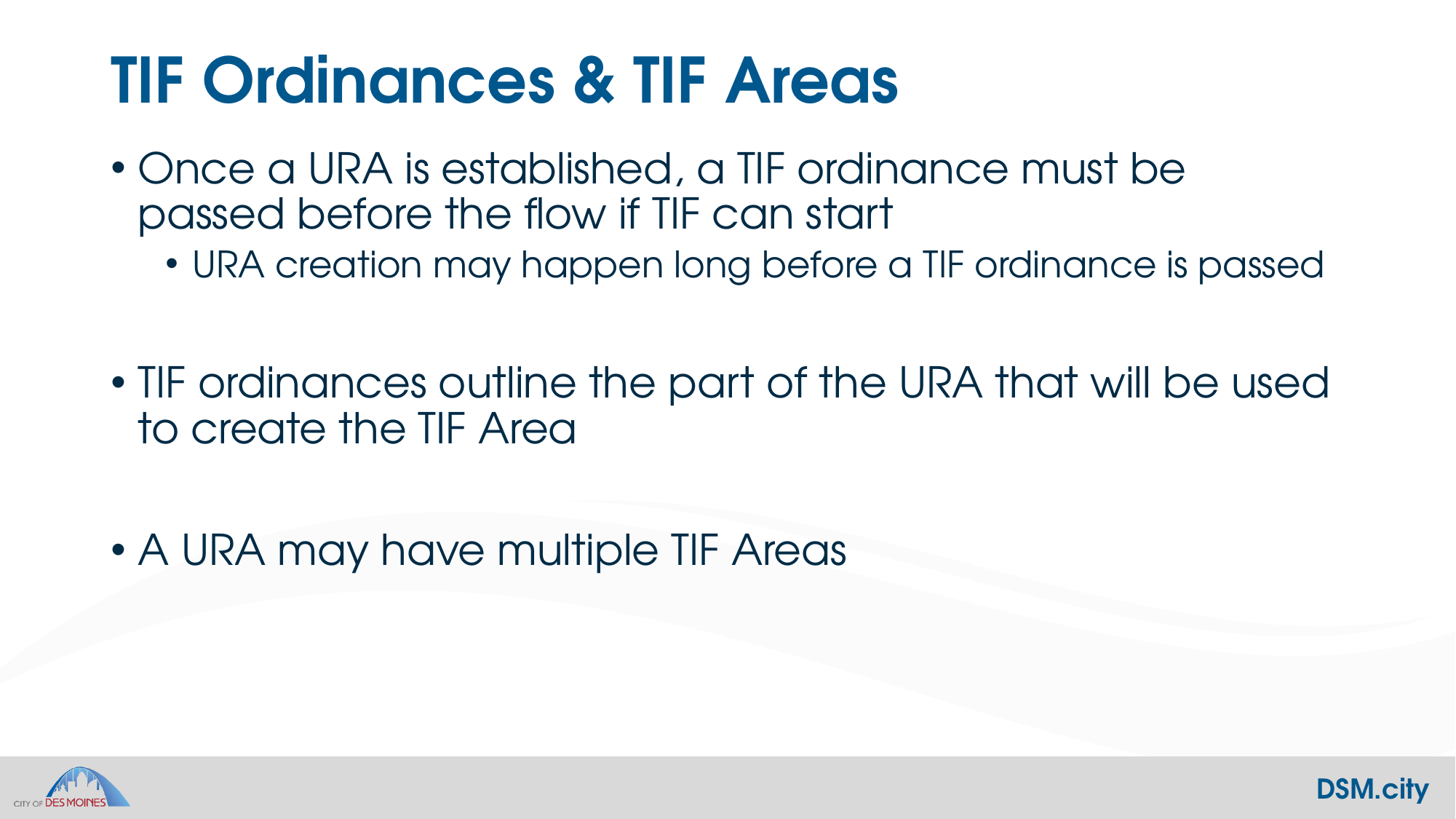

# TIF Ordinances & TIF Areas
Once a URA is established, a TIF ordinance must be passed before the flow if TIF can start
URA creation may happen long before a TIF ordinance is passed

TIF ordinances outline the part of the URA that will be used to create the TIF Area

A URA may have multiple TIF Areas